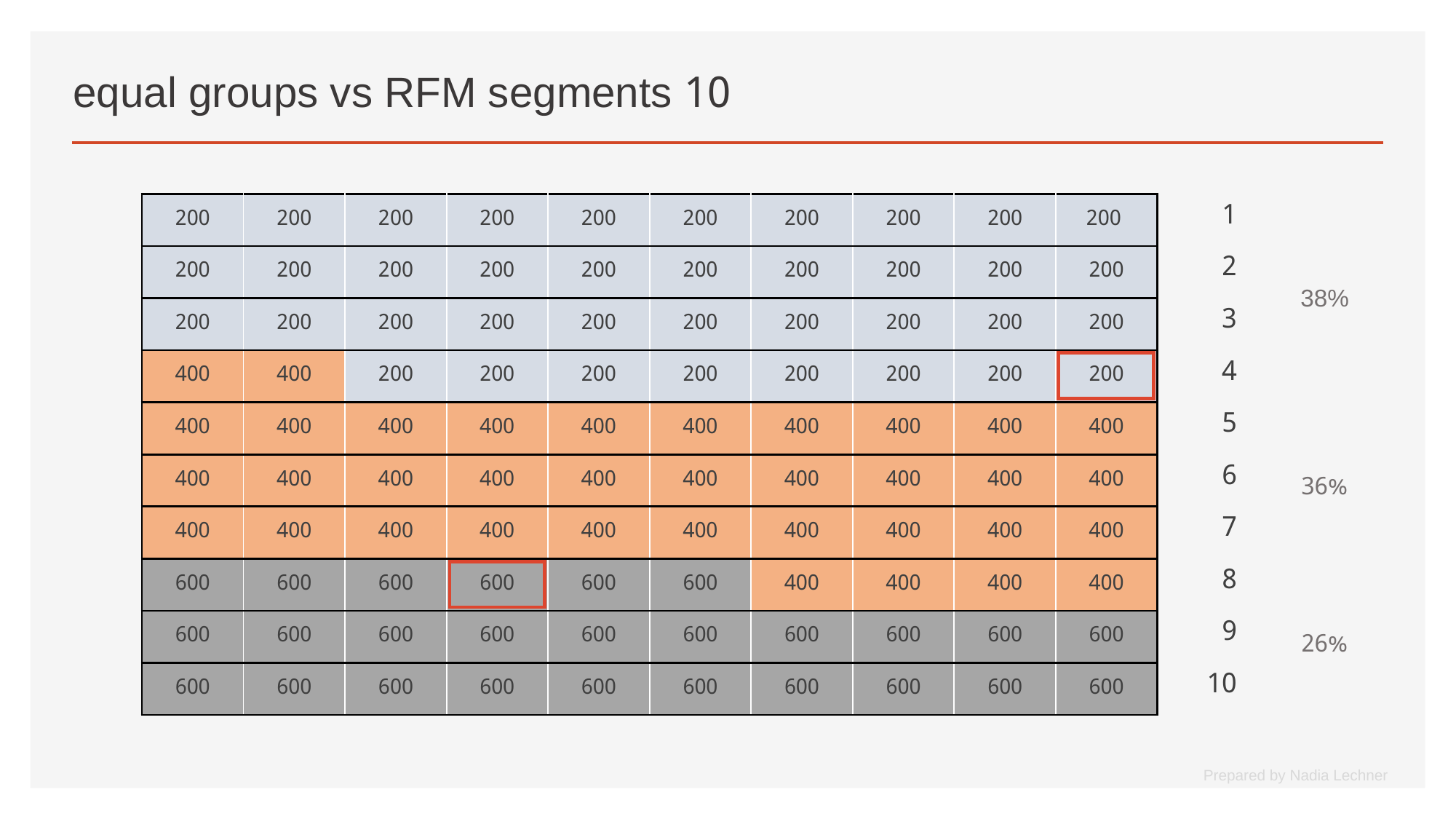

# 10 equal groups vs RFM segments
| 200 | 200 | 200 | 200 | 200 | 200 | 200 | 200 | 200 | 200 | 1 |
| --- | --- | --- | --- | --- | --- | --- | --- | --- | --- | --- |
| 200 | 200 | 200 | 200 | 200 | 200 | 200 | 200 | 200 | 200 | 2 |
| 200 | 200 | 200 | 200 | 200 | 200 | 200 | 200 | 200 | 200 | 3 |
| 400 | 400 | 200 | 200 | 200 | 200 | 200 | 200 | 200 | 200 | 4 |
| 400 | 400 | 400 | 400 | 400 | 400 | 400 | 400 | 400 | 400 | 5 |
| 400 | 400 | 400 | 400 | 400 | 400 | 400 | 400 | 400 | 400 | 6 |
| 400 | 400 | 400 | 400 | 400 | 400 | 400 | 400 | 400 | 400 | 7 |
| 600 | 600 | 600 | 600 | 600 | 600 | 400 | 400 | 400 | 400 | 8 |
| 600 | 600 | 600 | 600 | 600 | 600 | 600 | 600 | 600 | 600 | 9 |
| 600 | 600 | 600 | 600 | 600 | 600 | 600 | 600 | 600 | 600 | 10 |
| 38% |
| --- |
| 36% |
| 26% |